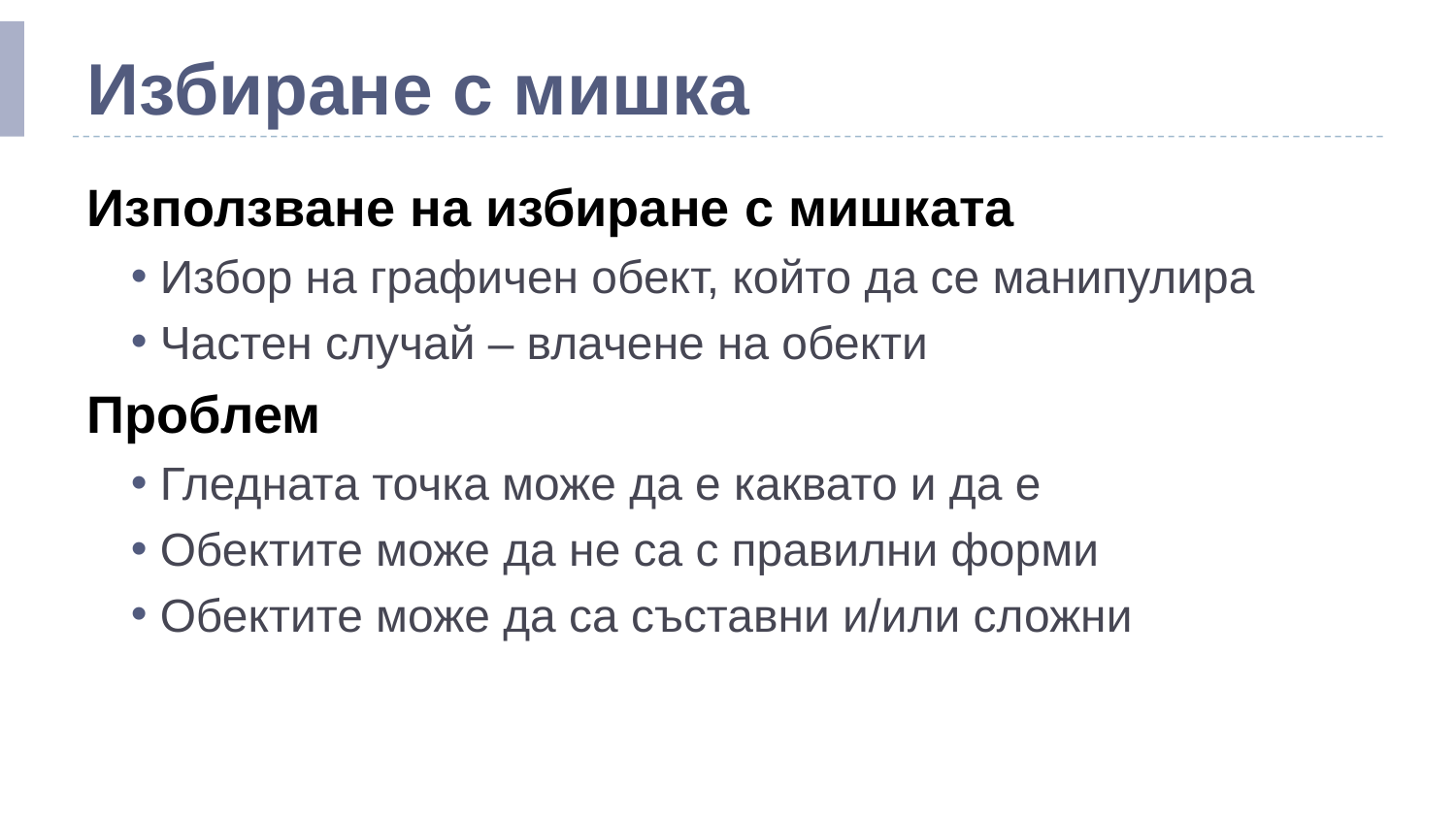

# Избиране с мишка
Използване на избиране с мишката
Избор на графичен обект, който да се манипулира
Частен случай – влачене на обекти
Проблем
Гледната точка може да е каквато и да е
Обектите може да не са с правилни форми
Обектите може да са съставни и/или сложни